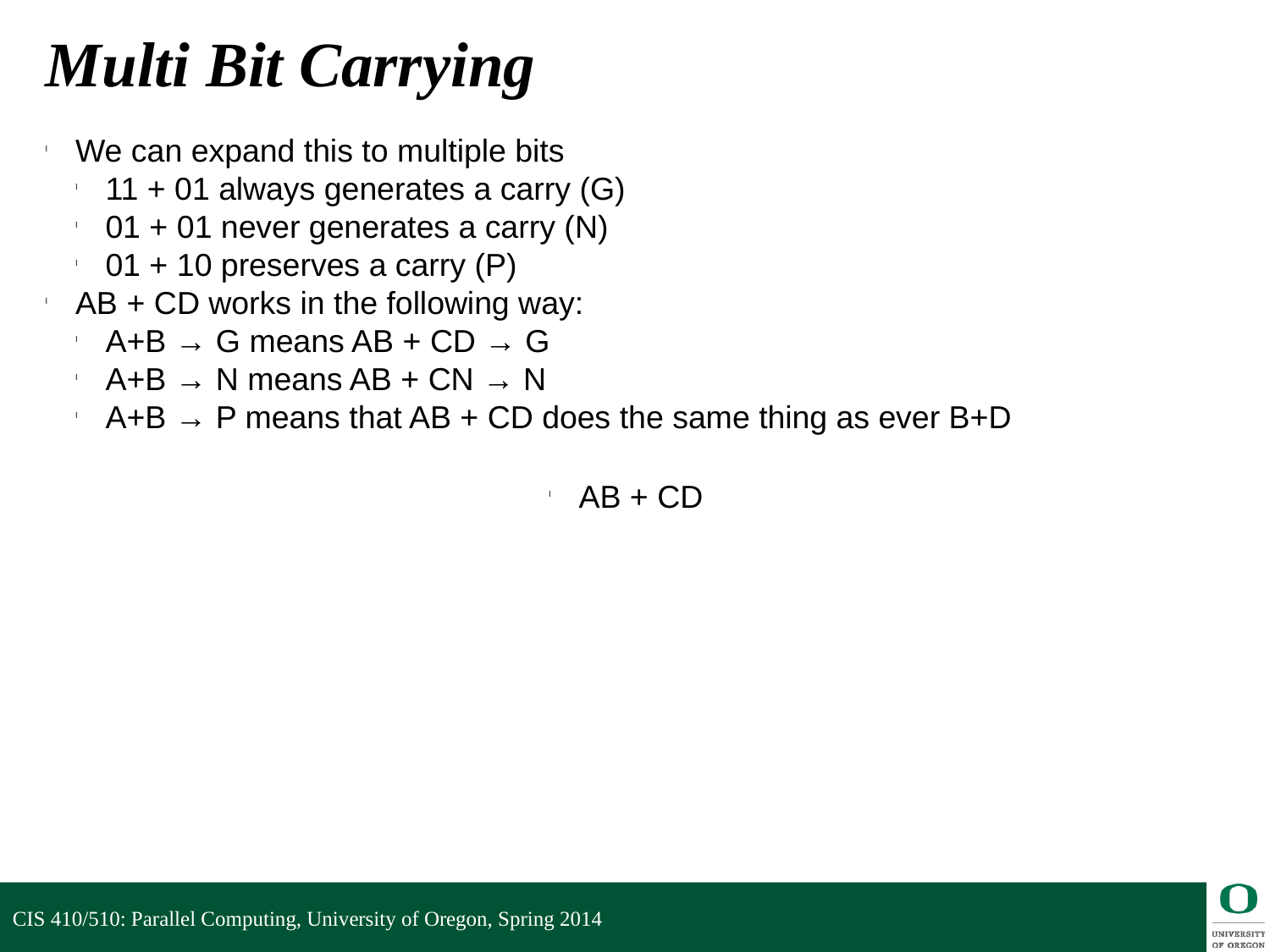

Multi Bit Carrying
We can expand this to multiple bits
11 + 01 always generates a carry (G)
01 + 01 never generates a carry (N)
01 + 10 preserves a carry (P)
AB + CD works in the following way:
A+B → G means AB + CD → G
A+B → N means AB + CN → N
A+B → P means that AB + CD does the same thing as ever B+D
AB + CD
CIS 410/510: Parallel Computing, University of Oregon, Spring 2014